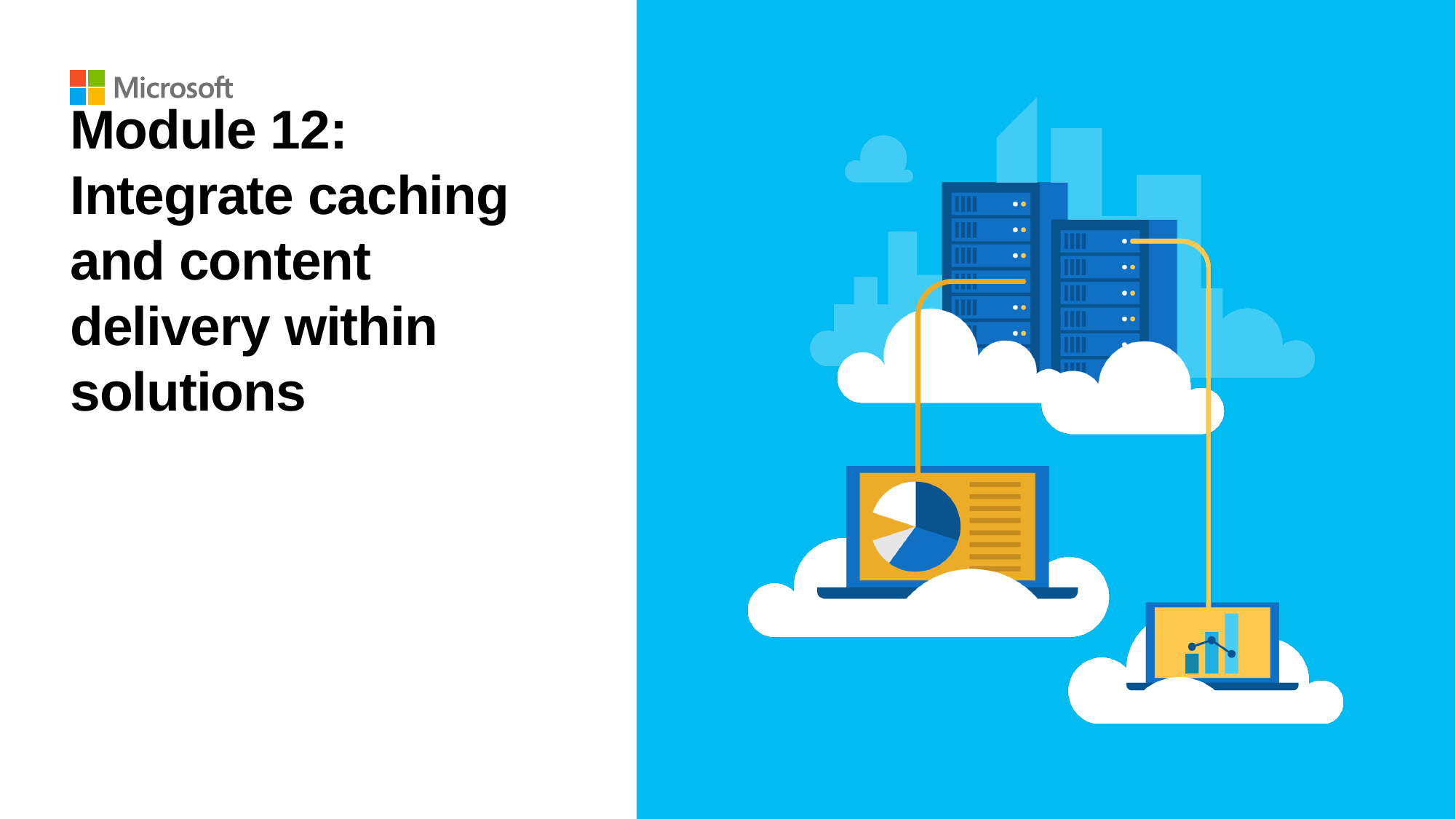

# Module 12: Integrate caching and content delivery within solutions